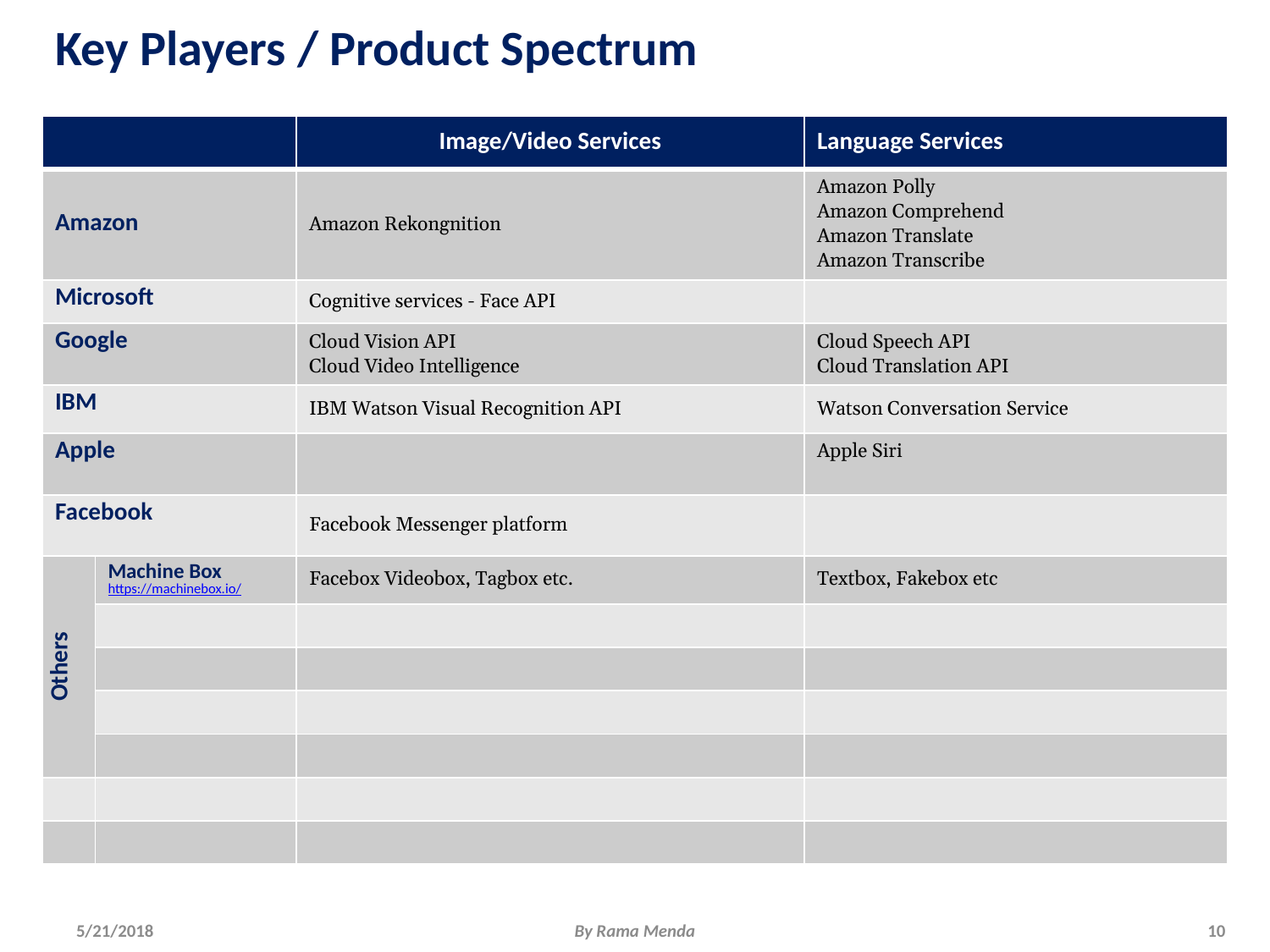

# Key Players / Product Spectrum
|  |  | Image/Video Services | Language Services |
| --- | --- | --- | --- |
| Amazon |  | Amazon Rekongnition | Amazon Polly Amazon Comprehend Amazon Translate Amazon Transcribe |
| Microsoft |  | Cognitive services - Face API |  |
| Google |  | Cloud Vision API Cloud Video Intelligence | Cloud Speech API Cloud Translation API |
| IBM |  | IBM Watson Visual Recognition API | Watson Conversation Service |
| Apple |  |  | Apple Siri |
| Facebook |  | Facebook Messenger platform |  |
| Others | Machine Box https://machinebox.io/ | Facebox Videobox, Tagbox etc. | Textbox, Fakebox etc |
|  |  |  |  |
|  |  |  |  |
|  |  |  |  |
|  |  |  |  |
|  |  |  |  |
|  |  |  |  |
5/21/2018
By Rama Menda
10